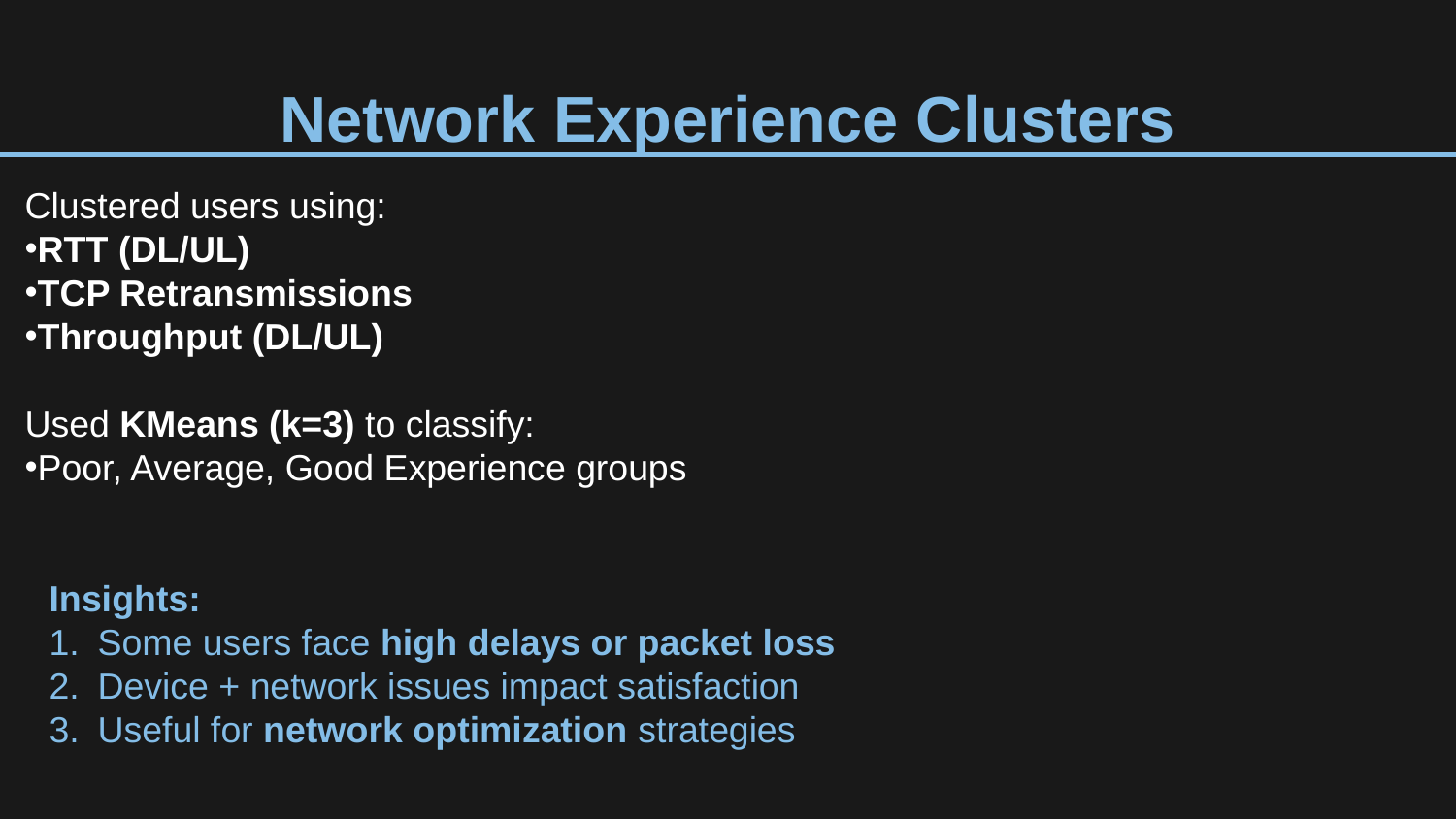

# Network Experience Clusters
Clustered users using:
RTT (DL/UL)
TCP Retransmissions
Throughput (DL/UL)

Used KMeans (k=3) to classify:
Poor, Average, Good Experience groups

Insights:
Some users face high delays or packet loss
Device + network issues impact satisfaction
Useful for network optimization strategies